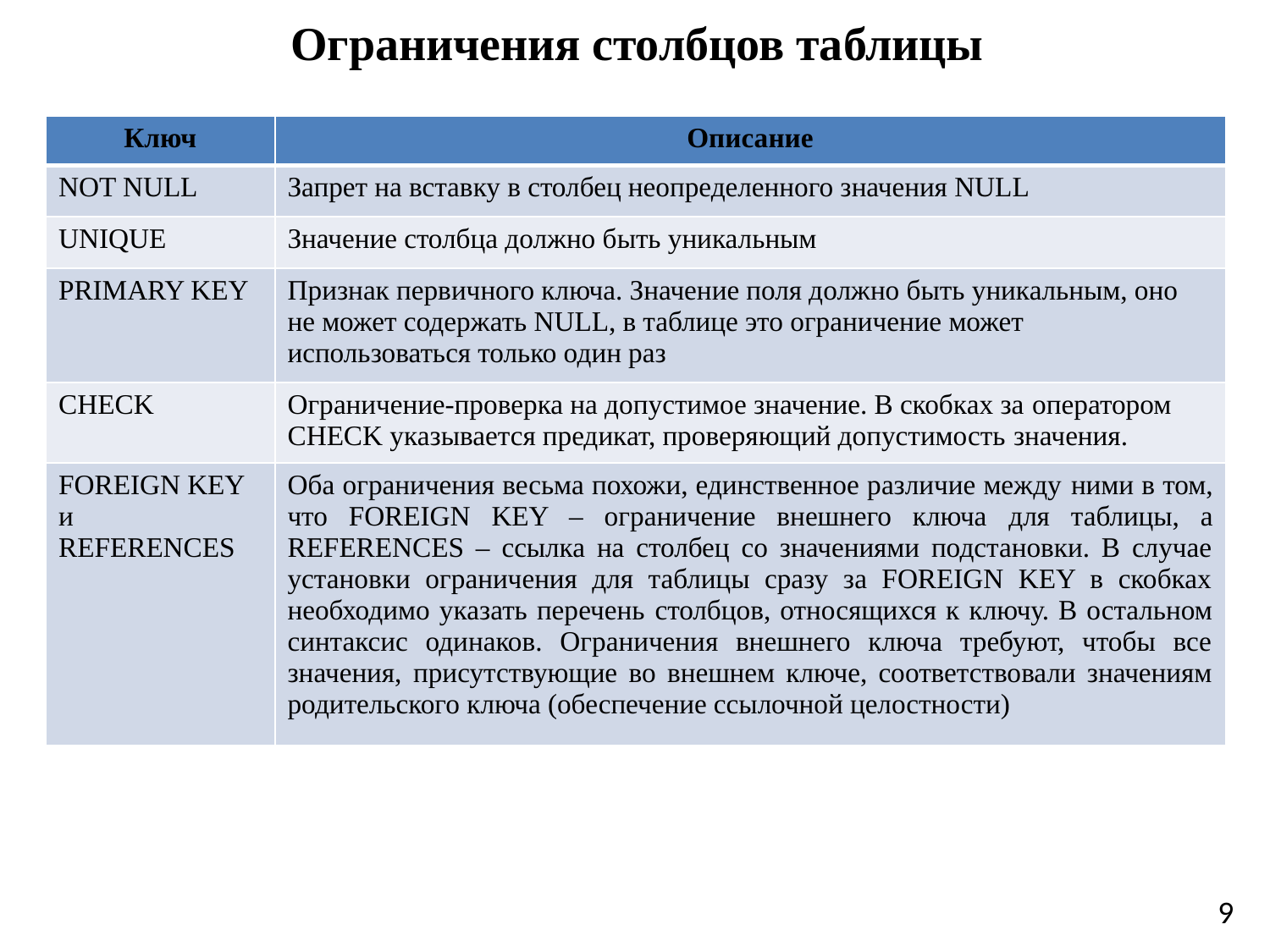

# Ограничения столбцов таблицы
| Ключ | Описание |
| --- | --- |
| NOT NULL | Запрет на вставку в столбец неопределенного значения NULL |
| UNIQUE | Значение столбца должно быть уникальным |
| PRIMARY KEY | Признак первичного ключа. Значение поля должно быть уникальным, оно не может содержать NULL, в таблице это ограничение может использоваться только один раз |
| CHECK | Ограничение-проверка на допустимое значение. В скобках за оператором CHECK указывается предикат, проверяющий допустимость значения. |
| FOREIGN KEY и REFERENCES | Оба ограничения весьма похожи, единственное различие между ними в том, что FOREIGN KEY – ограничение внешнего ключа для таблицы, а REFERENCES – ссылка на столбец со значениями подстановки. В случае установки ограничения для таблицы сразу за FOREIGN KEY в скобках необходимо указать перечень столбцов, относящихся к ключу. В остальном синтаксис одинаков. Ограничения внешнего ключа требуют, чтобы все значения, присутствующие во внешнем ключе, соответствовали значениям родительского ключа (обеспечение ссылочной целостности) |
9